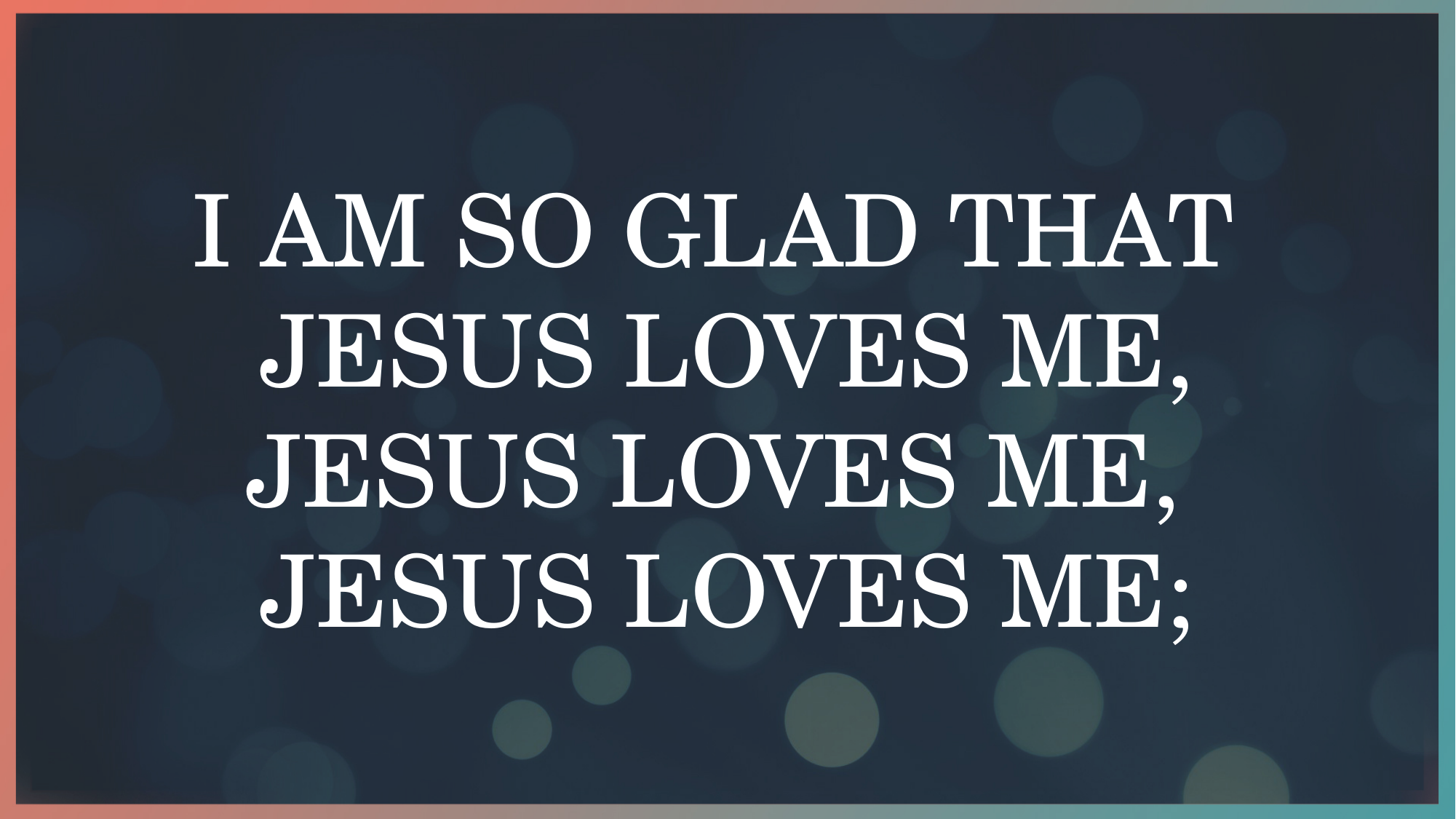

I AM SO GLAD THAT
JESUS LOVES ME,
JESUS LOVES ME,
JESUS LOVES ME;